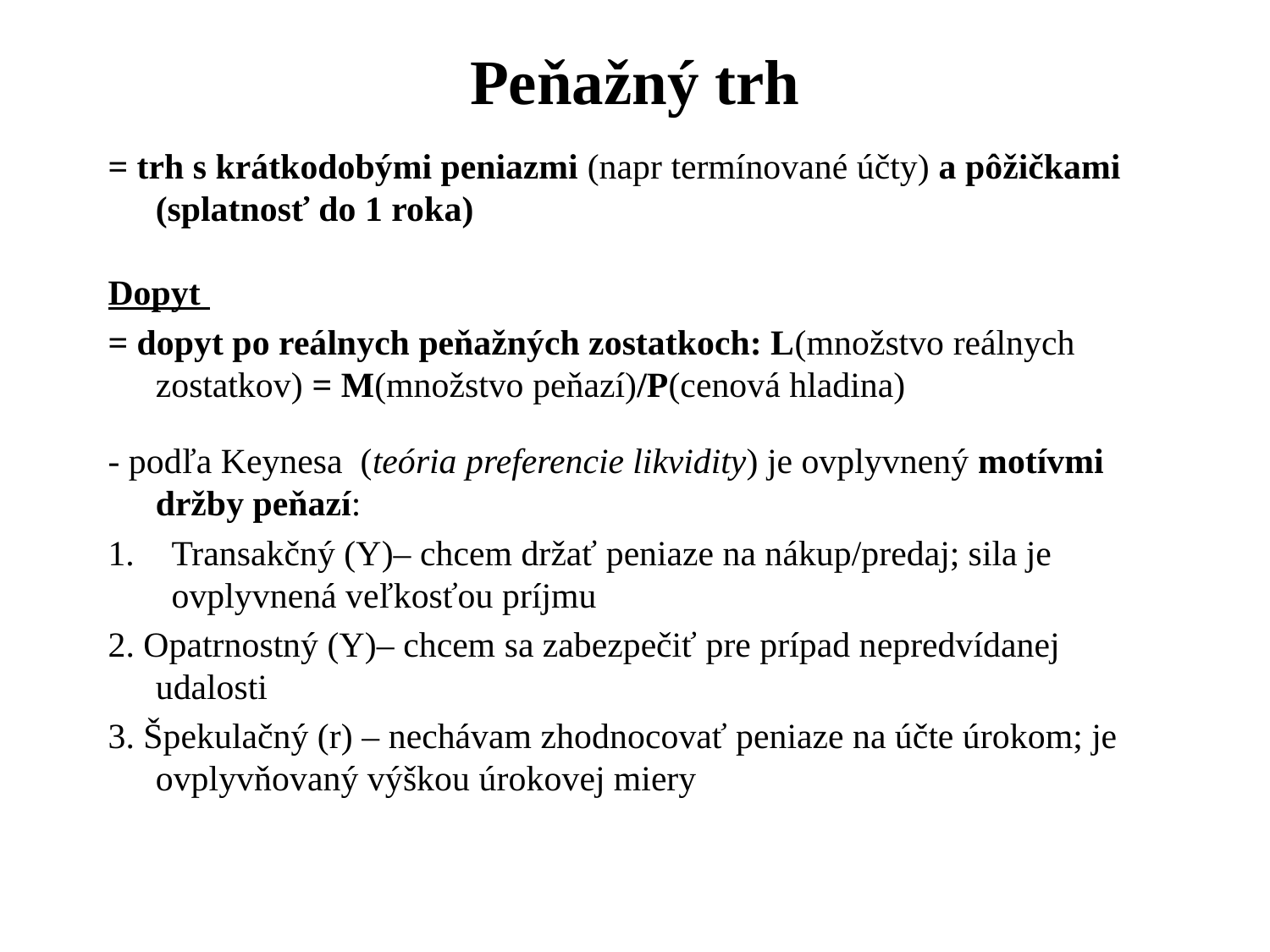

# Peňažný trh
= trh s krátkodobými peniazmi (napr termínované účty) a pôžičkami (splatnosť do 1 roka)

Dopyt
= dopyt po reálnych peňažných zostatkoch: L(množstvo reálnych zostatkov) = M(množstvo peňazí)/P(cenová hladina)

- podľa Keynesa  (teória preferencie likvidity) je ovplyvnený motívmi držby peňazí:
Transakčný (Y)– chcem držať peniaze na nákup/predaj; sila je ovplyvnená veľkosťou príjmu
2. Opatrnostný (Y)– chcem sa zabezpečiť pre prípad nepredvídanej udalosti
3. Špekulačný (r) – nechávam zhodnocovať peniaze na účte úrokom; je ovplyvňovaný výškou úrokovej miery